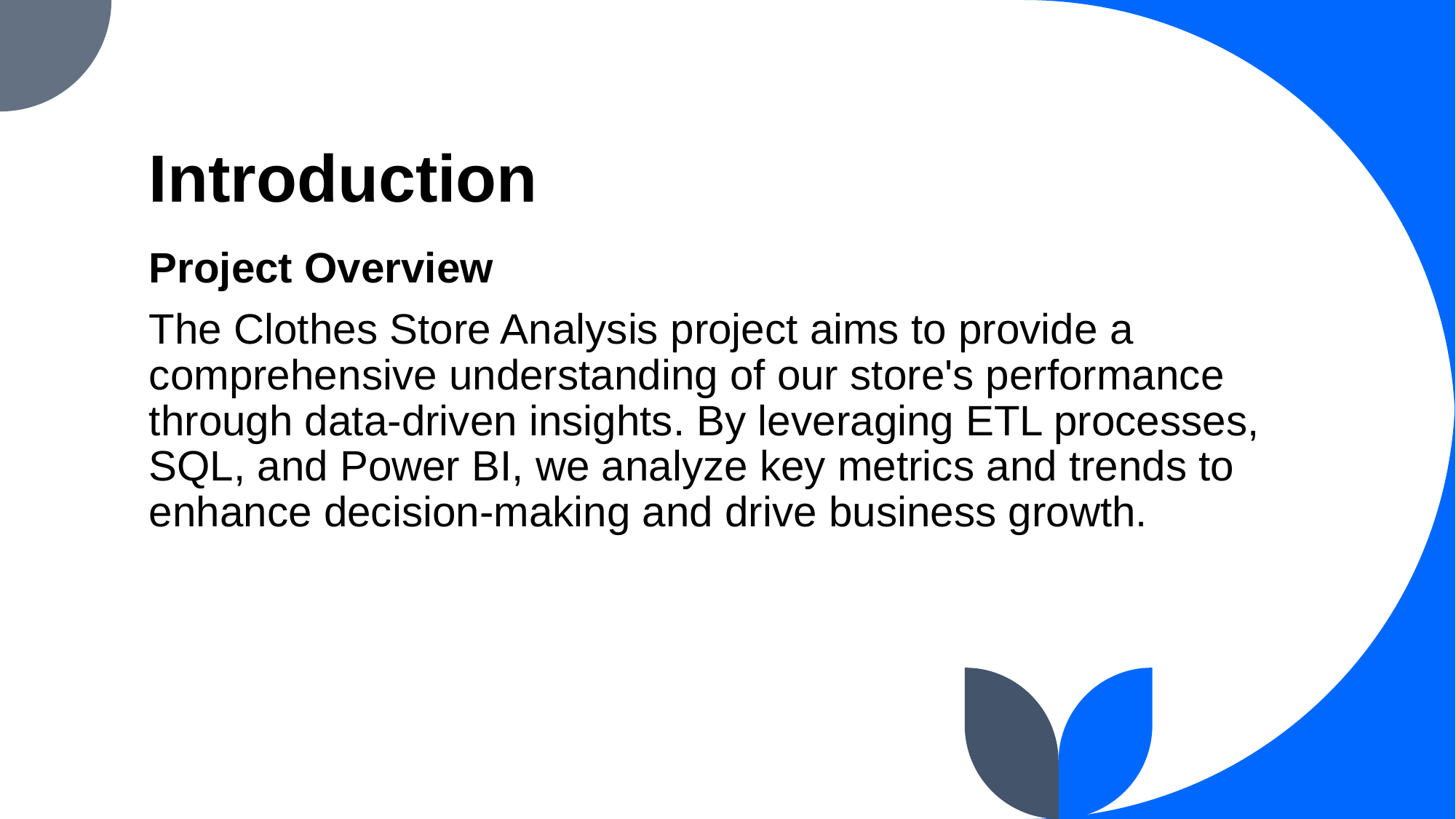

# Introduction
Project Overview
The Clothes Store Analysis project aims to provide a comprehensive understanding of our store's performance through data-driven insights. By leveraging ETL processes, SQL, and Power BI, we analyze key metrics and trends to enhance decision-making and drive business growth.